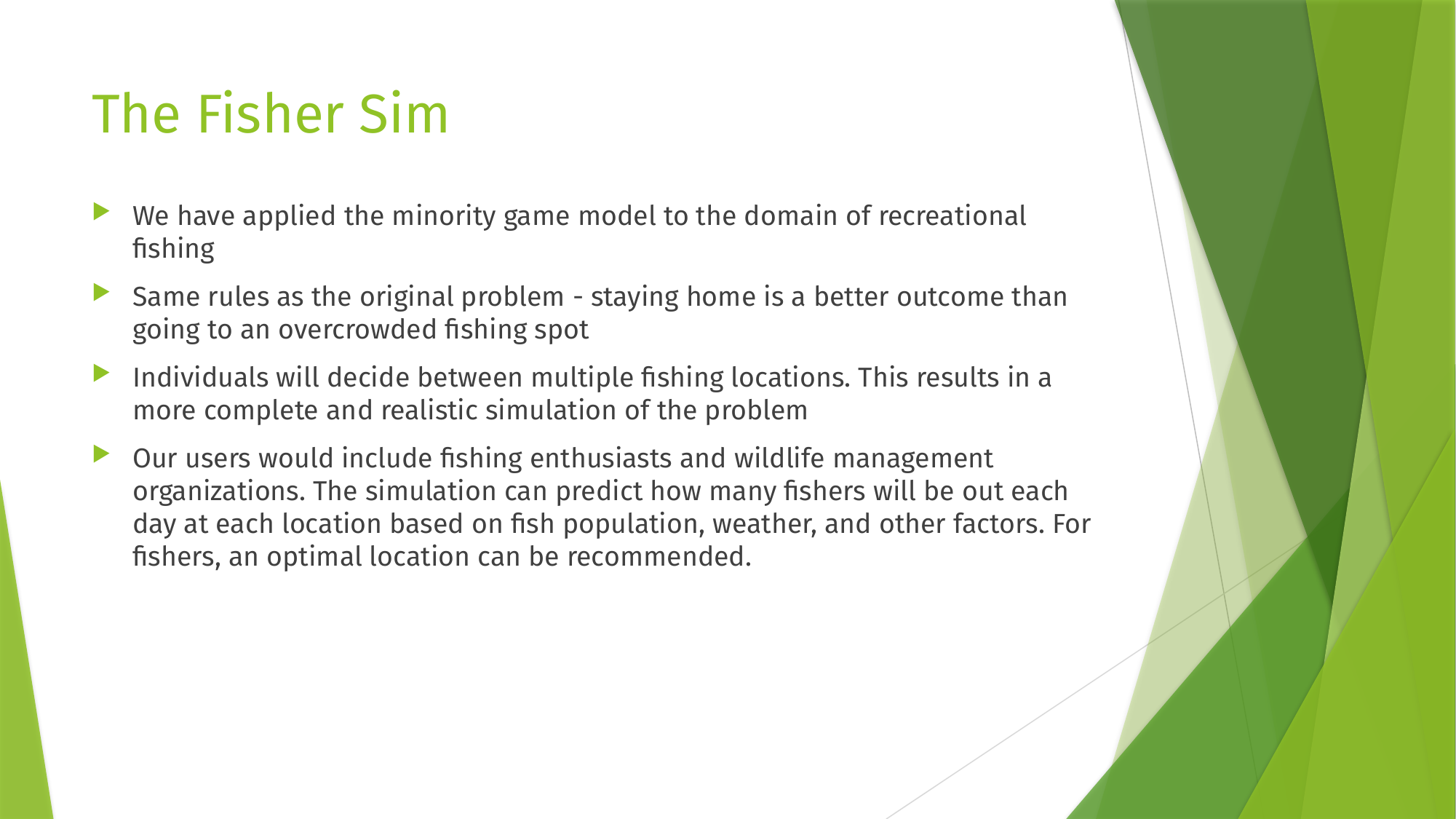

# The Fisher Sim
We have applied the minority game model to the domain of recreational fishing
Same rules as the original problem - staying home is a better outcome than going to an overcrowded fishing spot
Individuals will decide between multiple fishing locations. This results in a more complete and realistic simulation of the problem
Our users would include fishing enthusiasts and wildlife management organizations. The simulation can predict how many fishers will be out each day at each location based on fish population, weather, and other factors. For fishers, an optimal location can be recommended.